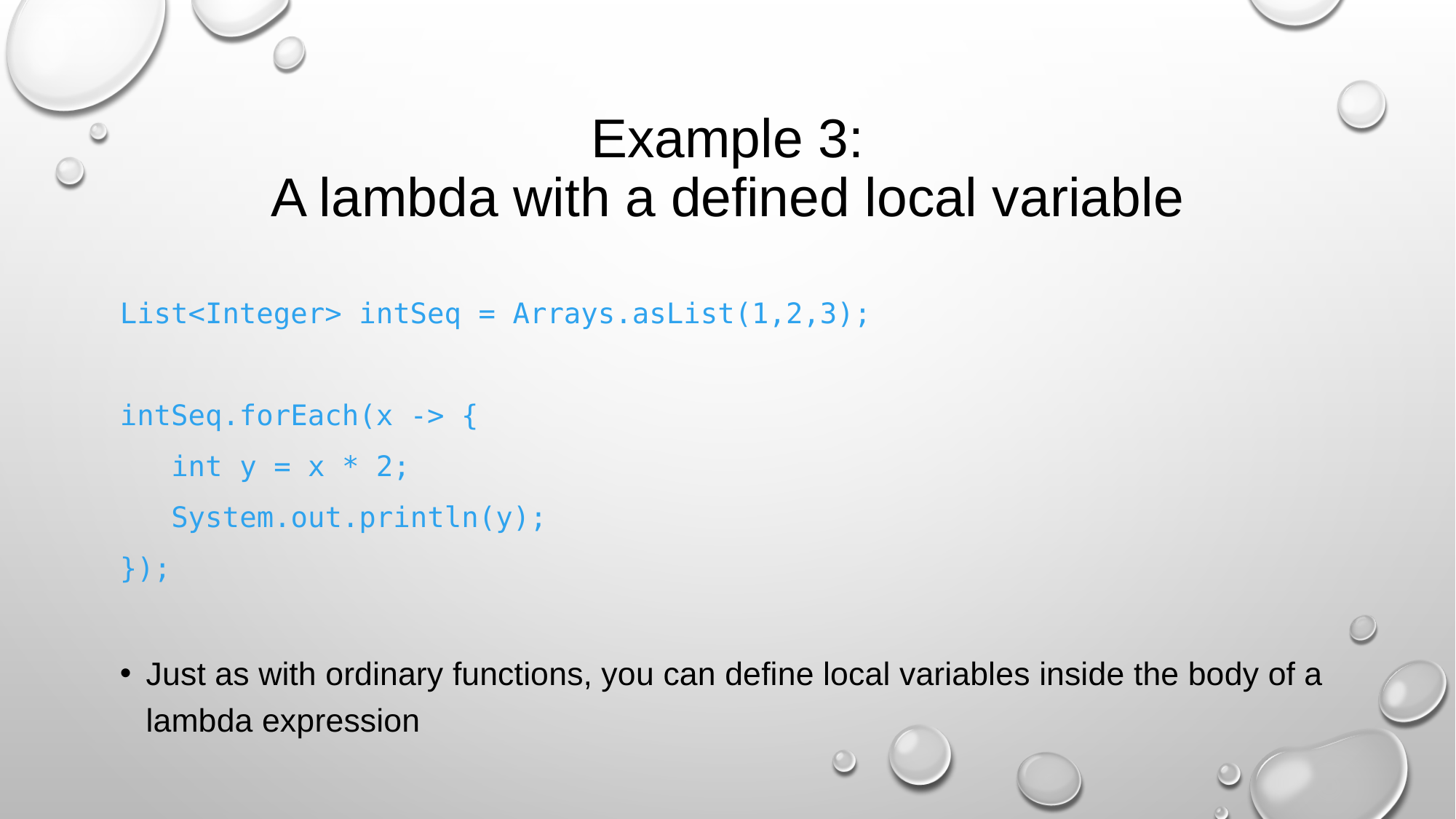

# Example 3: A lambda with a defined local variable
List<Integer> intSeq = Arrays.asList(1,2,3);

intSeq.forEach(x -> {
   int y = x * 2;
   System.out.println(y);
});

Just as with ordinary functions, you can define local variables inside the body of a lambda expression